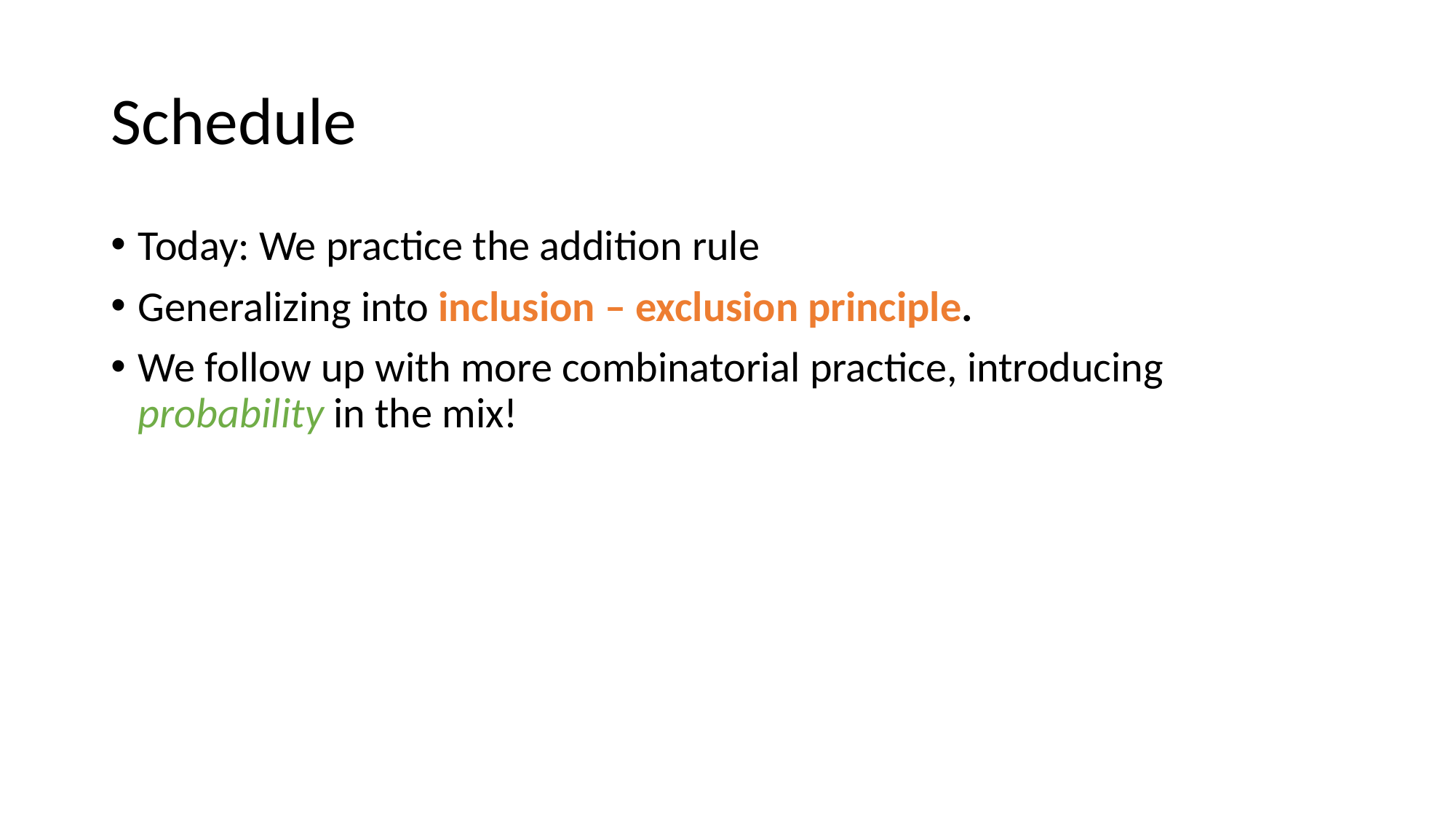

# Schedule
Today: We practice the addition rule
Generalizing into inclusion – exclusion principle.
We follow up with more combinatorial practice, introducing probability in the mix!